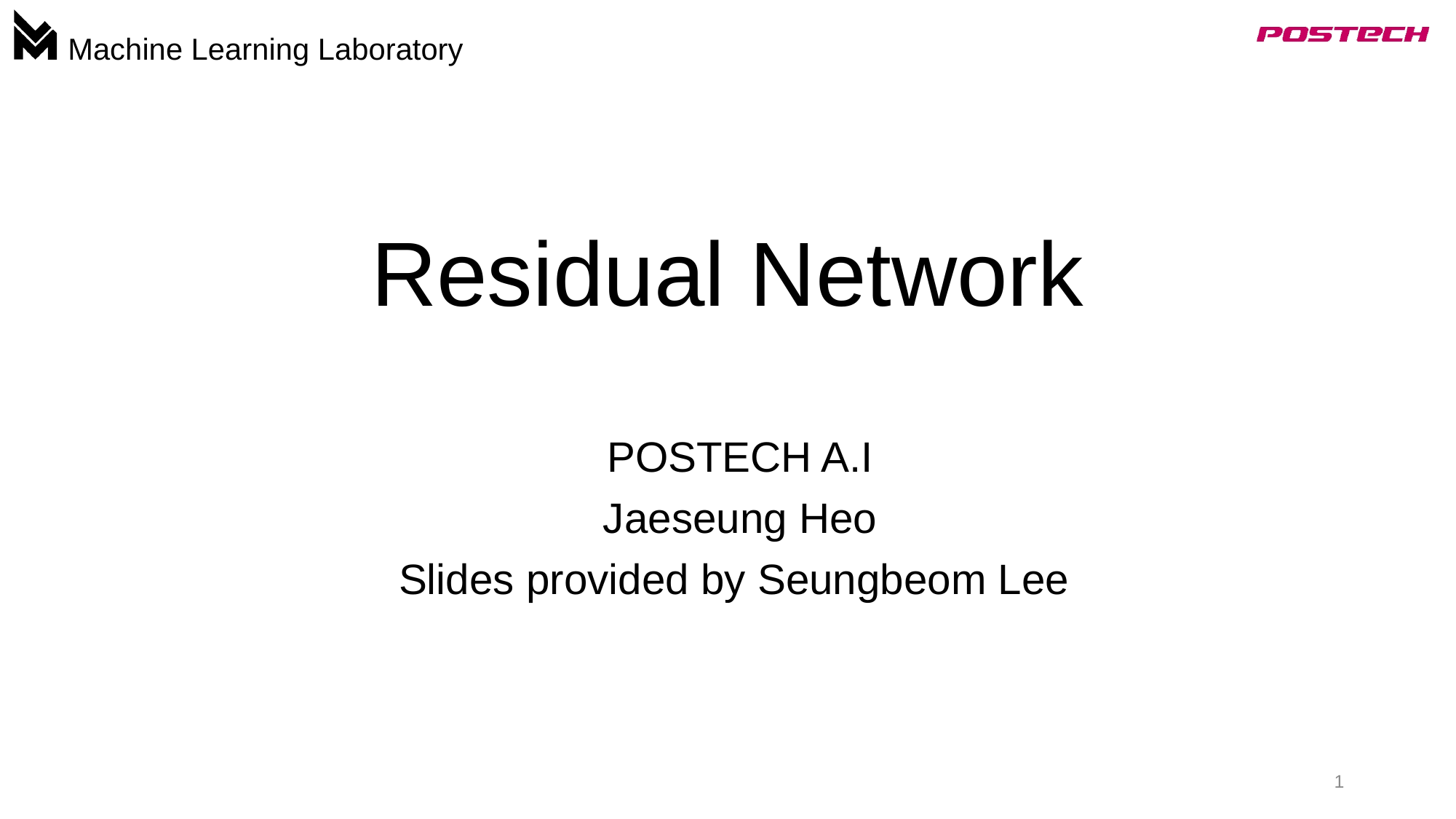

# Residual Network
POSTECH A.I
Jaeseung Heo
Slides provided by Seungbeom Lee
1